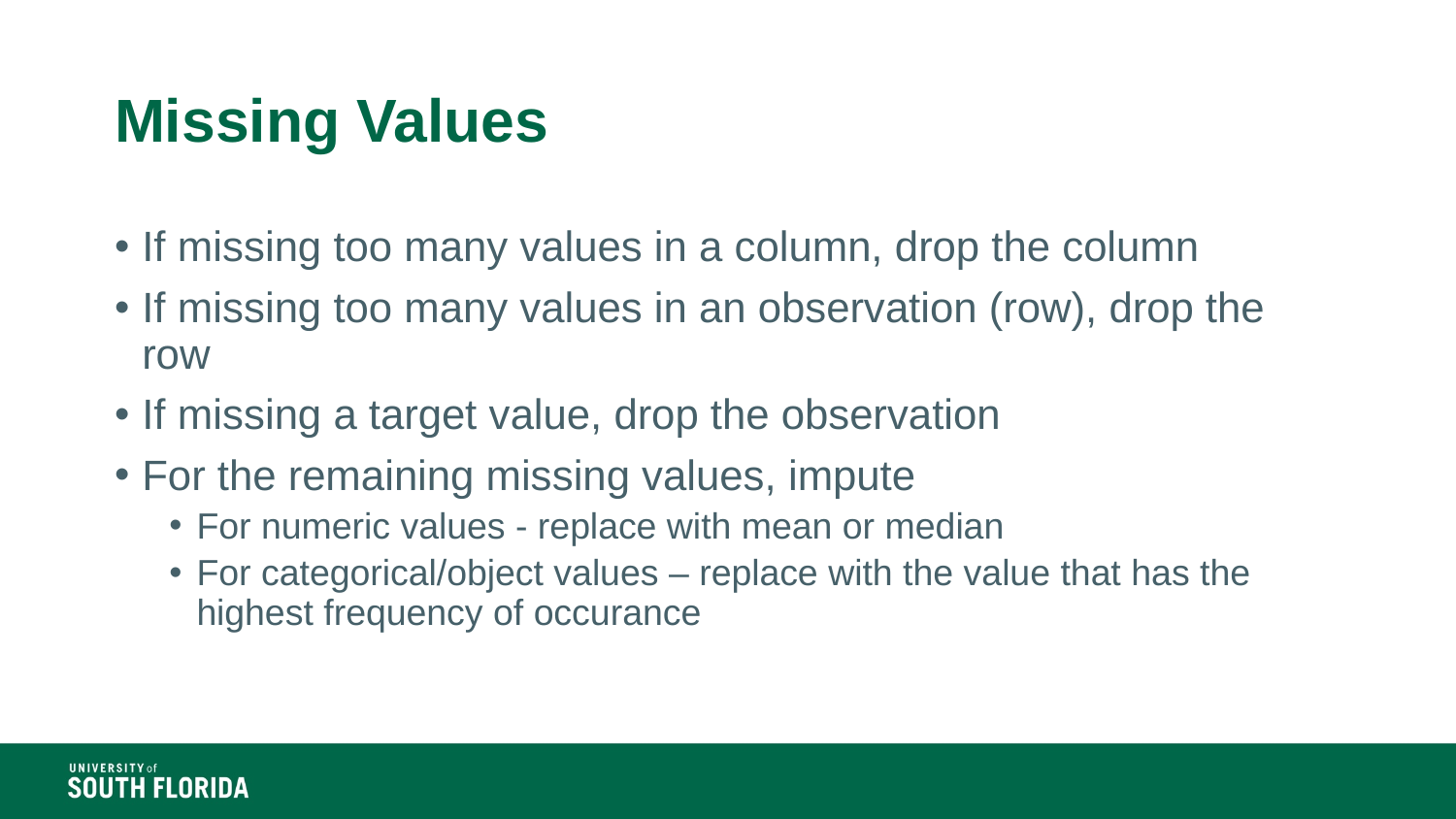

# Missing Values
If missing too many values in a column, drop the column
If missing too many values in an observation (row), drop the row
If missing a target value, drop the observation
For the remaining missing values, impute
For numeric values - replace with mean or median
For categorical/object values – replace with the value that has the highest frequency of occurance